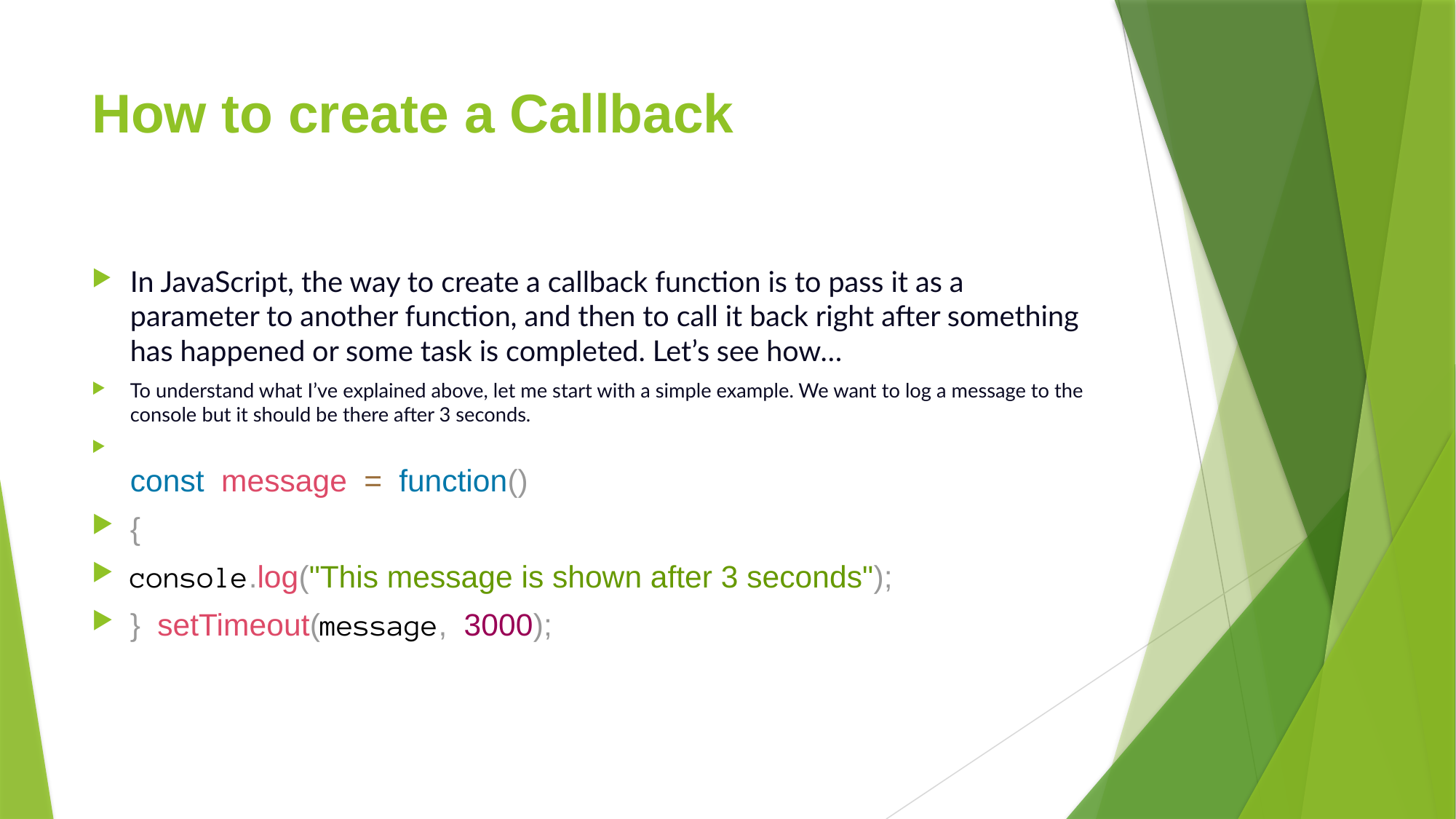

# How to create a Callback
In JavaScript, the way to create a callback function is to pass it as a parameter to another function, and then to call it back right after something has happened or some task is completed. Let’s see how…
To understand what I’ve explained above, let me start with a simple example. We want to log a message to the console but it should be there after 3 seconds.
const message = function()
{
console.log("This message is shown after 3 seconds");
} setTimeout(message, 3000);